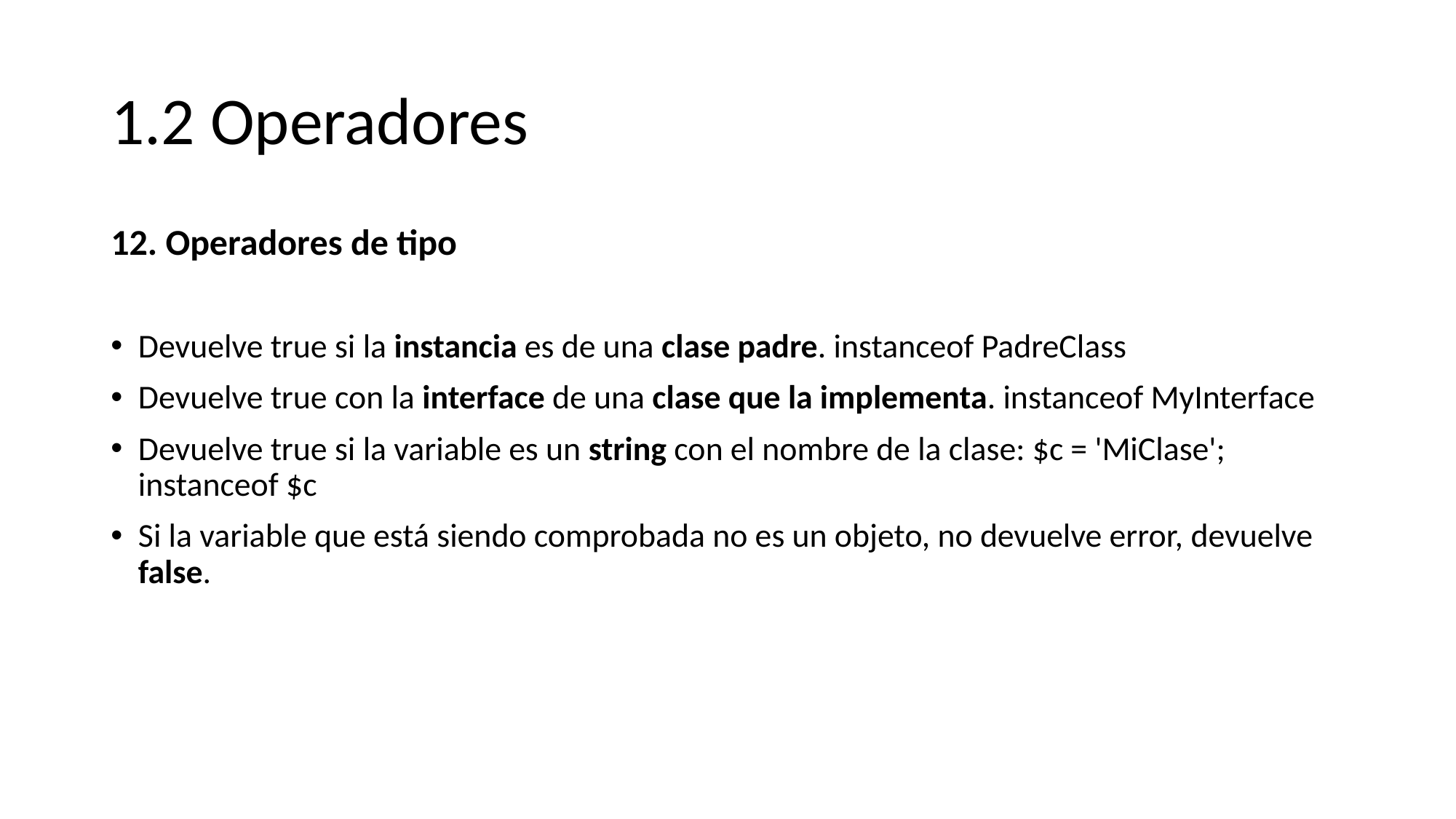

# 1.2 Operadores
12. Operadores de tipo

Devuelve true si la instancia es de una clase padre. instanceof PadreClass
Devuelve true con la interface de una clase que la implementa. instanceof MyInterface
Devuelve true si la variable es un string con el nombre de la clase: $c = 'MiClase'; instanceof $c
Si la variable que está siendo comprobada no es un objeto, no devuelve error, devuelve false.